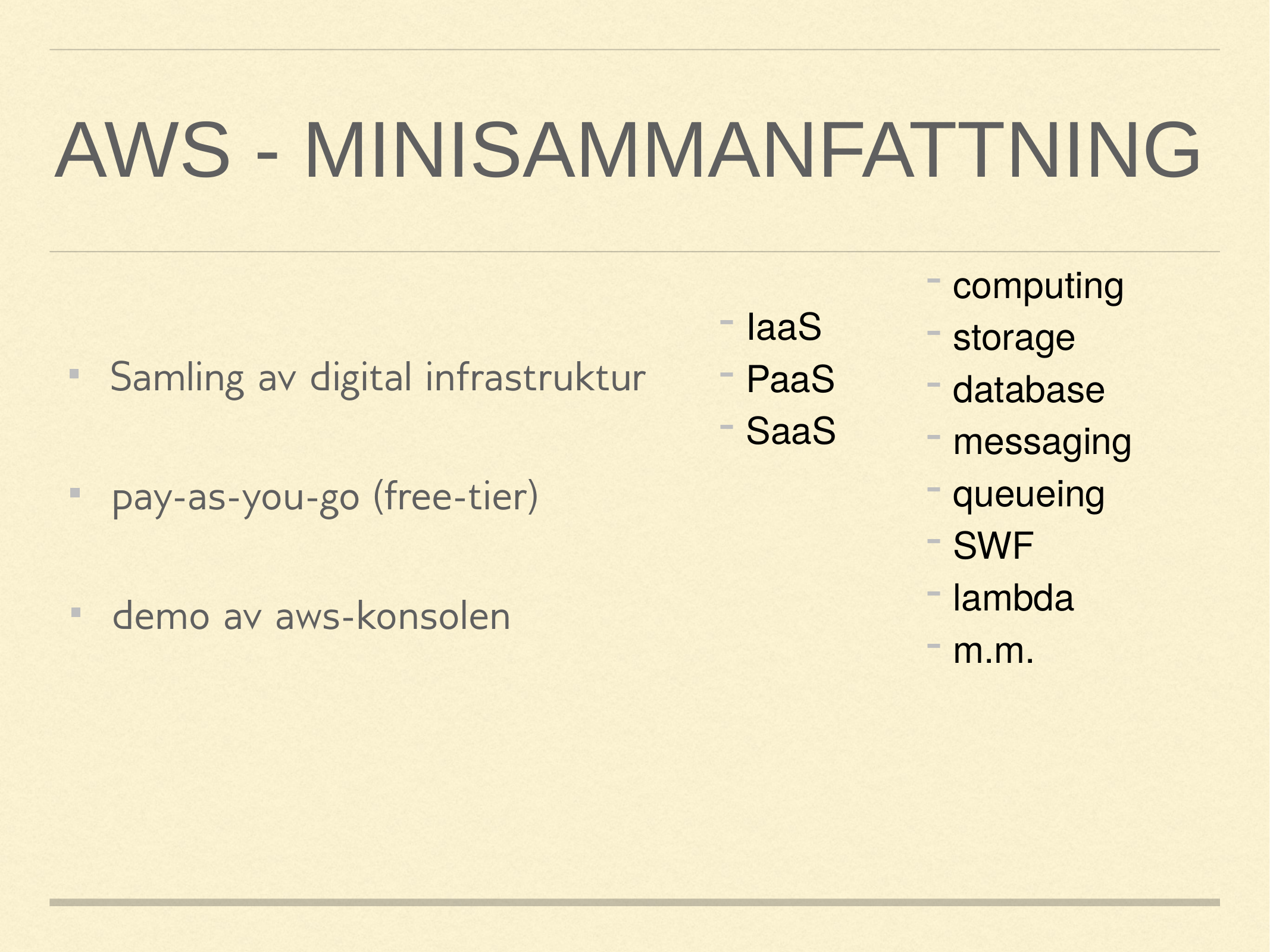

# AWS - minisammanfattning
computing
storage
database
messaging
queueing
SWF
lambda
m.m.
IaaS
PaaS
SaaS
Samling av digital infrastruktur
pay-as-you-go (free-tier)
demo av aws-konsolen